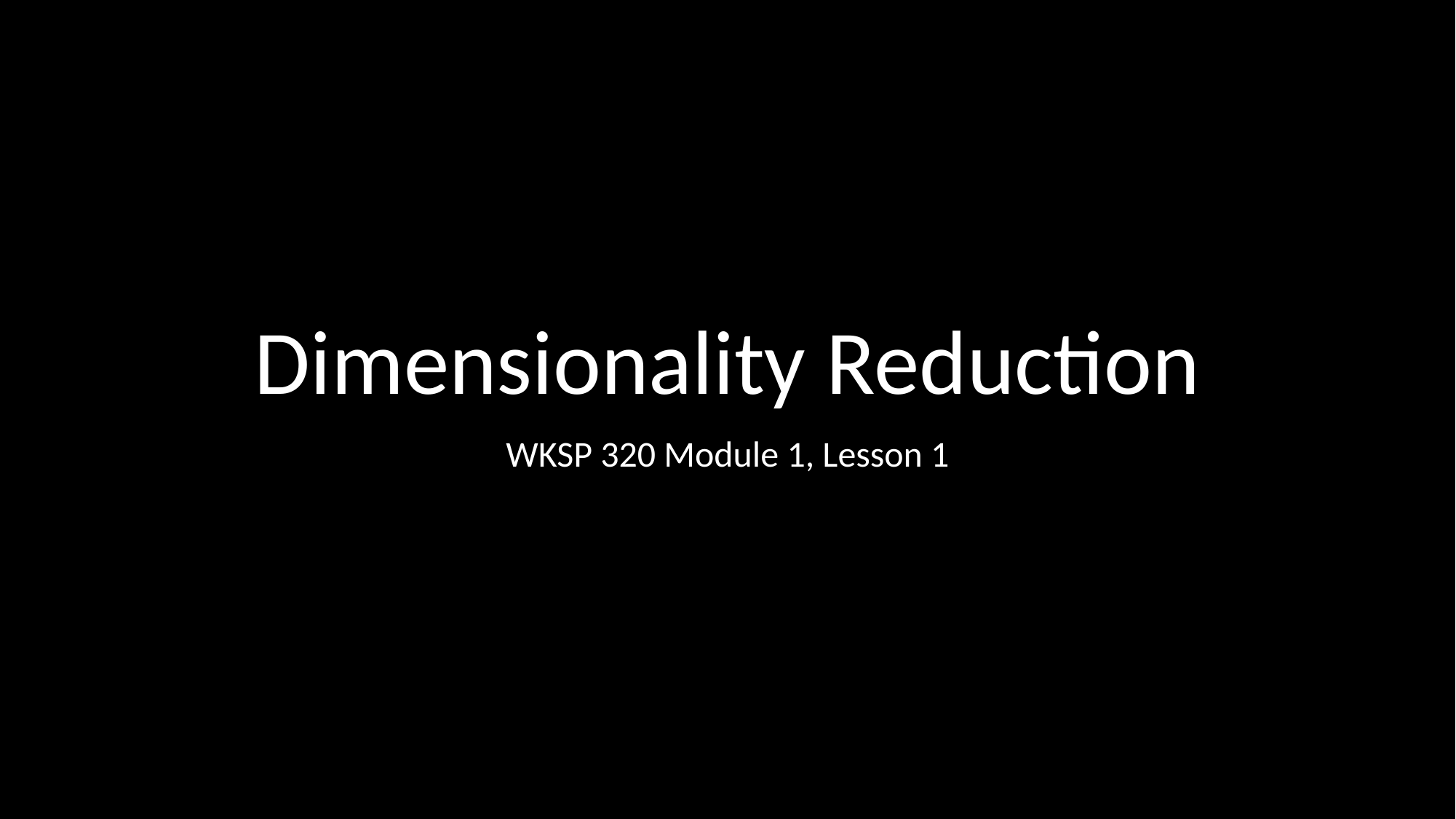

# Dimensionality Reduction
WKSP 320 Module 1, Lesson 1